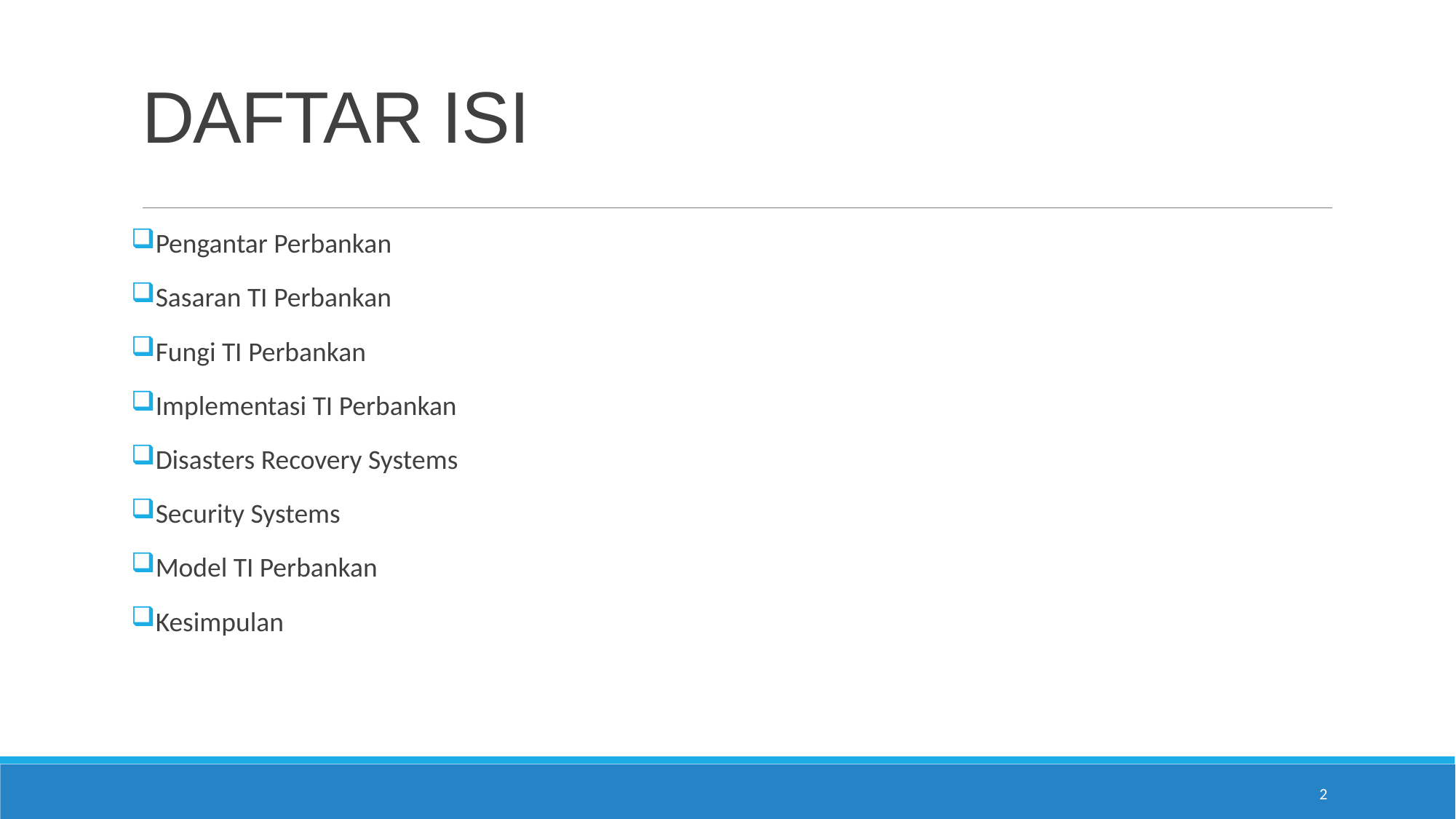

# DAFTAR ISI
Pengantar Perbankan
Sasaran TI Perbankan
Fungi TI Perbankan
Implementasi TI Perbankan
Disasters Recovery Systems
Security Systems
Model TI Perbankan
Kesimpulan
2